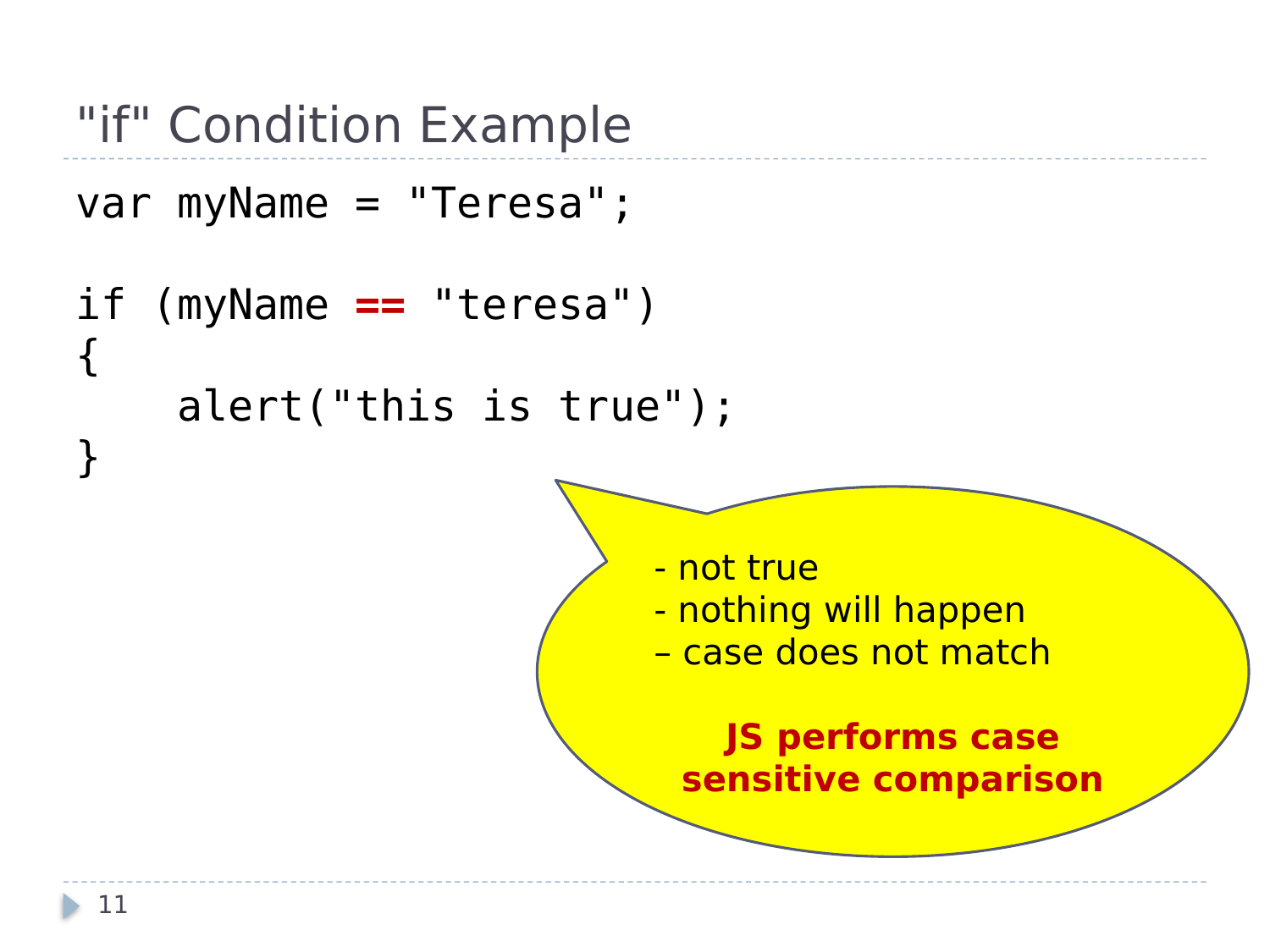

# "if" Condition Example
var myName = "Teresa";
if (myName == "teresa")
{
    alert("this is true");    
}
- not true
- nothing will happen
– case does not match

JS performs case sensitive comparison
11